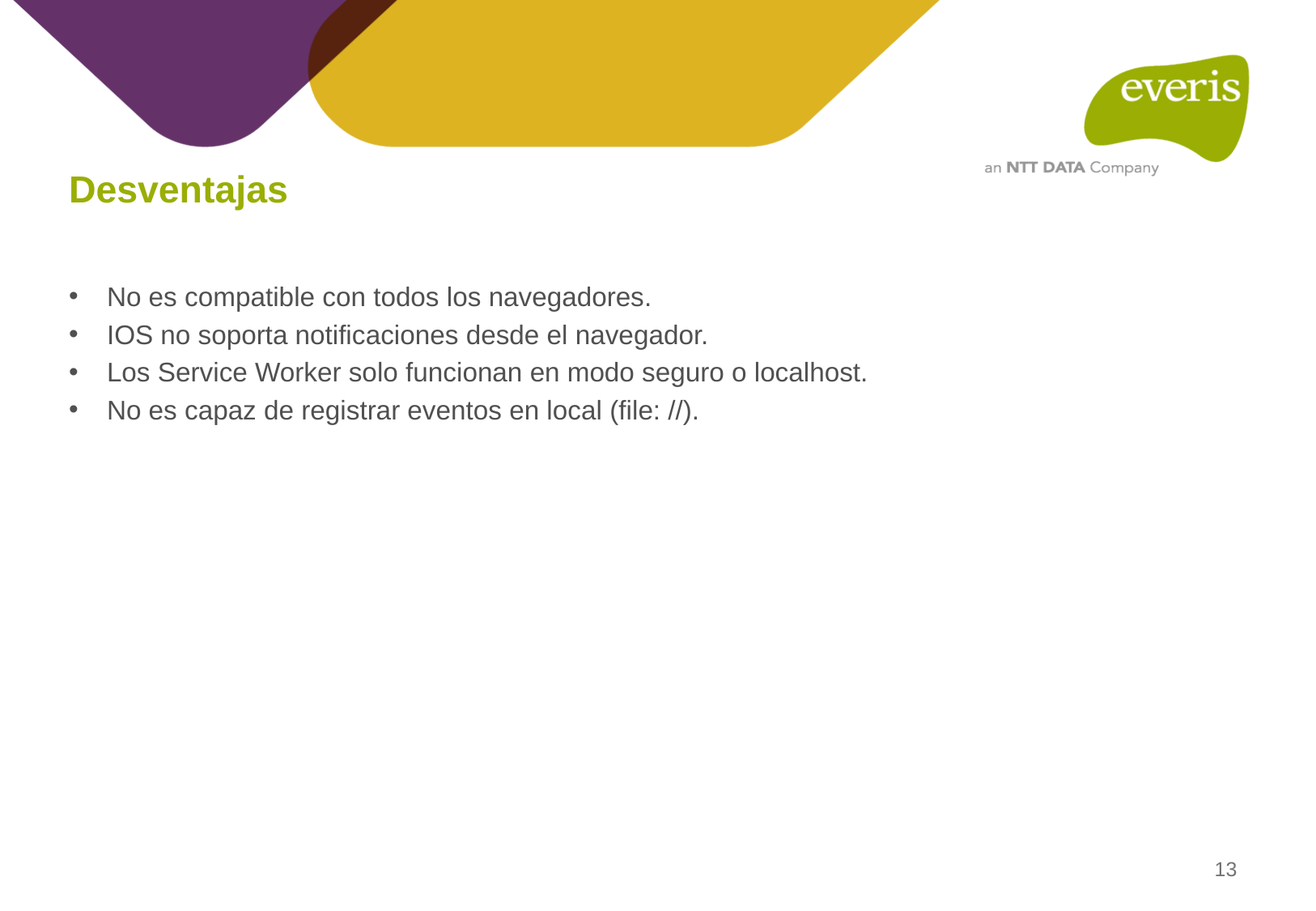

# Desventajas
No es compatible con todos los navegadores.
IOS no soporta notificaciones desde el navegador.
Los Service Worker solo funcionan en modo seguro o localhost.
No es capaz de registrar eventos en local (file: //).

13